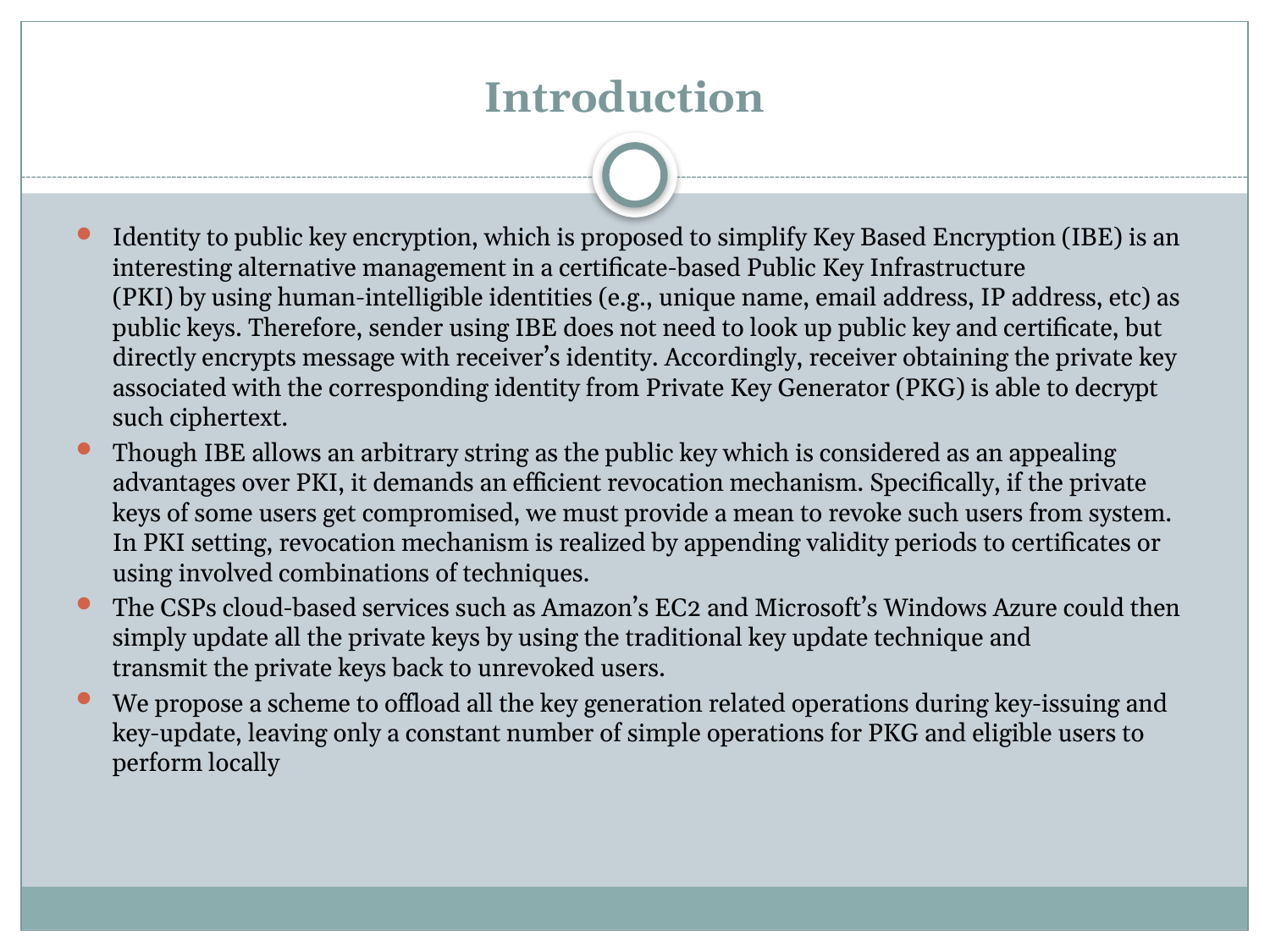

# Introduction

Identity to public key encryption, which is proposed to simplify Key Based Encryption (IBE) is an interesting alternative management in a certificate-based Public Key Infrastructure
(PKI) by using human-intelligible identities (e.g., unique name, email address, IP address, etc) as public keys. Therefore, sender using IBE does not need to look up public key and certificate, but directly encrypts message with receiver’s identity. Accordingly, receiver obtaining the private key associated with the corresponding identity from Private Key Generator (PKG) is able to decrypt such ciphertext.
Though IBE allows an arbitrary string as the public key which is considered as an appealing advantages over PKI, it demands an efficient revocation mechanism. Specifically, if the private keys of some users get compromised, we must provide a mean to revoke such users from system. In PKI setting, revocation mechanism is realized by appending validity periods to certificates or using involved combinations of techniques.
The CSPs cloud-based services such as Amazon’s EC2 and Microsoft’s Windows Azure could then simply update all the private keys by using the traditional key update technique and
transmit the private keys back to unrevoked users.
We propose a scheme to offload all the key generation related operations during key-issuing and key-update, leaving only a constant number of simple operations for PKG and eligible users to perform locally